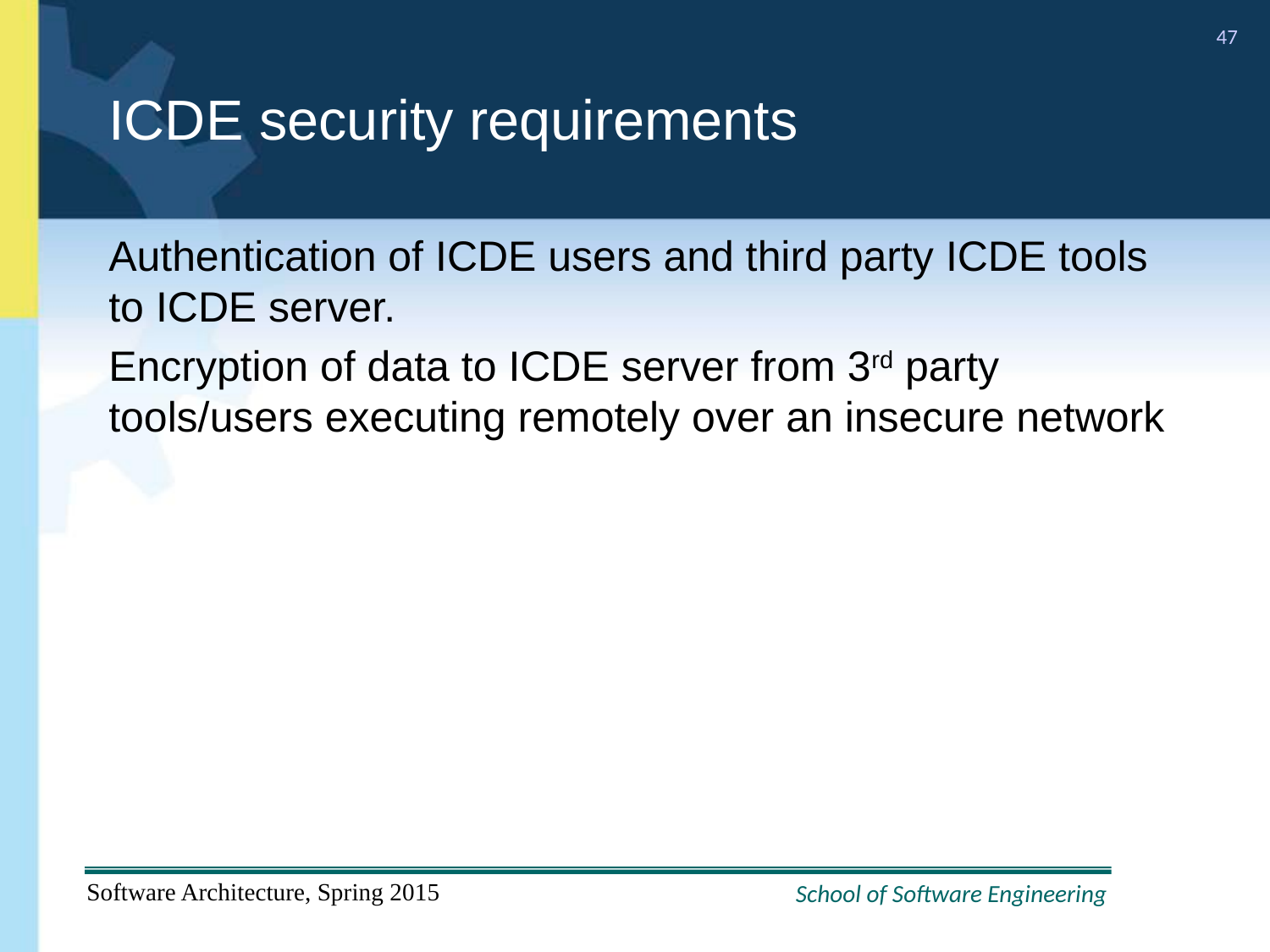

# ICDE security requirements
Authentication of ICDE users and third party ICDE tools to ICDE server.
Encryption of data to ICDE server from 3rd party tools/users executing remotely over an insecure network